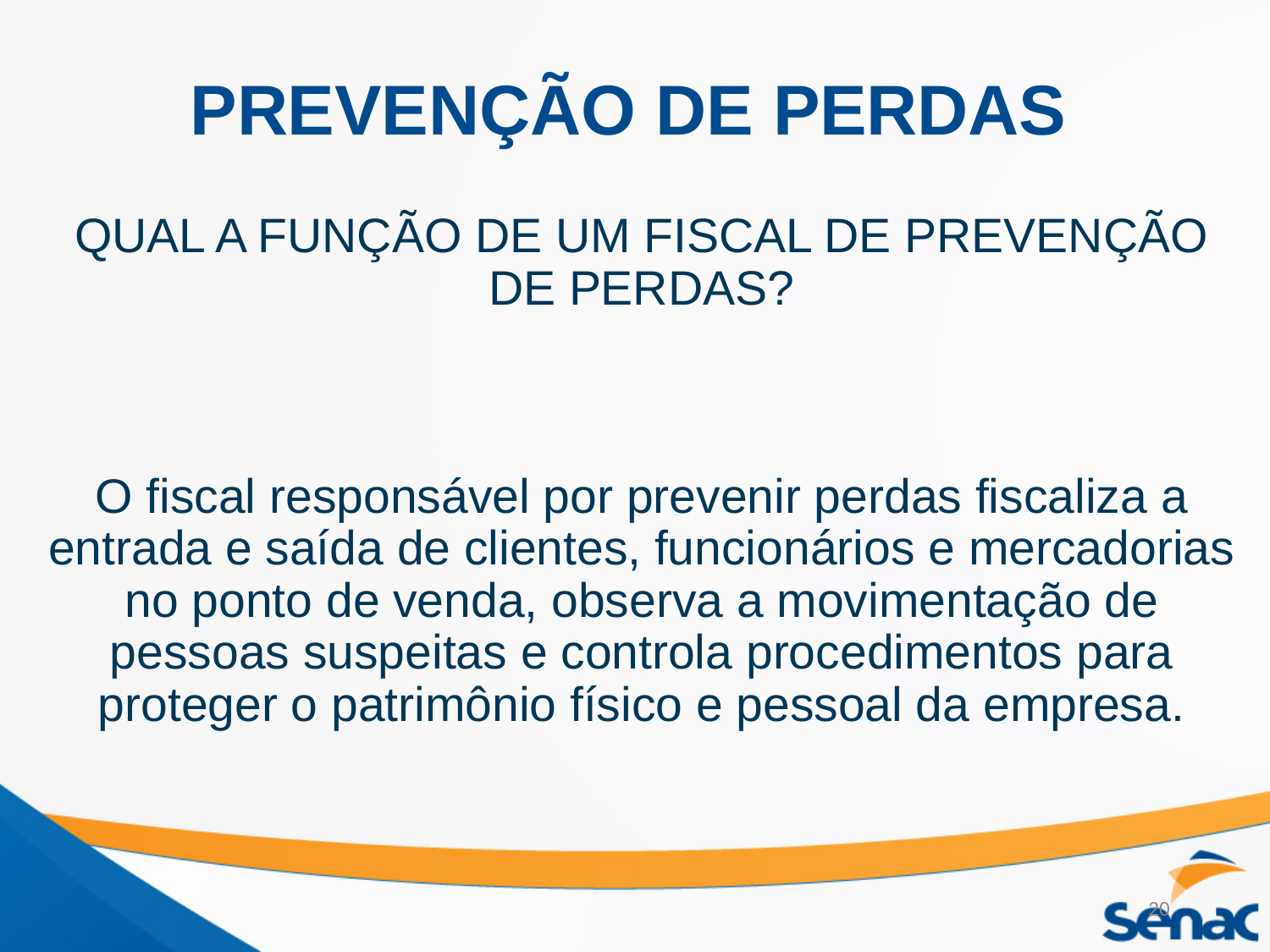

# PREVENÇÃO DE PERDAS
QUAL A FUNÇÃO DE UM FISCAL DE PREVENÇÃO DE PERDAS?

O fiscal responsável por prevenir perdas fiscaliza a entrada e saída de clientes, funcionários e mercadorias no ponto de venda, observa a movimentação de pessoas suspeitas e controla procedimentos para proteger o patrimônio físico e pessoal da empresa.
20